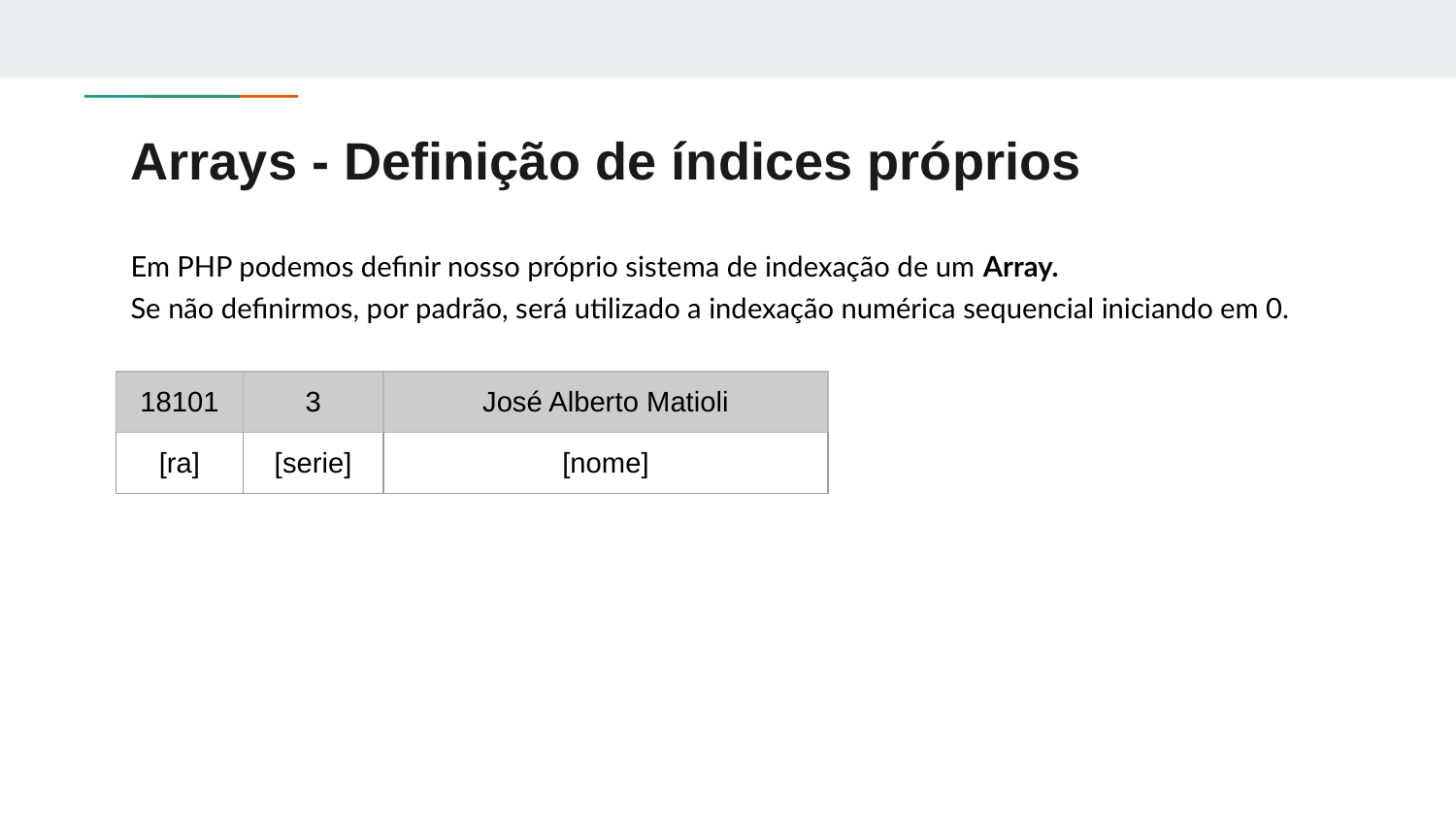

# Arrays - Definição de índices próprios
Em PHP podemos definir nosso próprio sistema de indexação de um Array.
Se não definirmos, por padrão, será utilizado a indexação numérica sequencial iniciando em 0.

| 18101 | 3 | José Alberto Matioli |
| --- | --- | --- |
| [ra] | [serie] | [nome] |